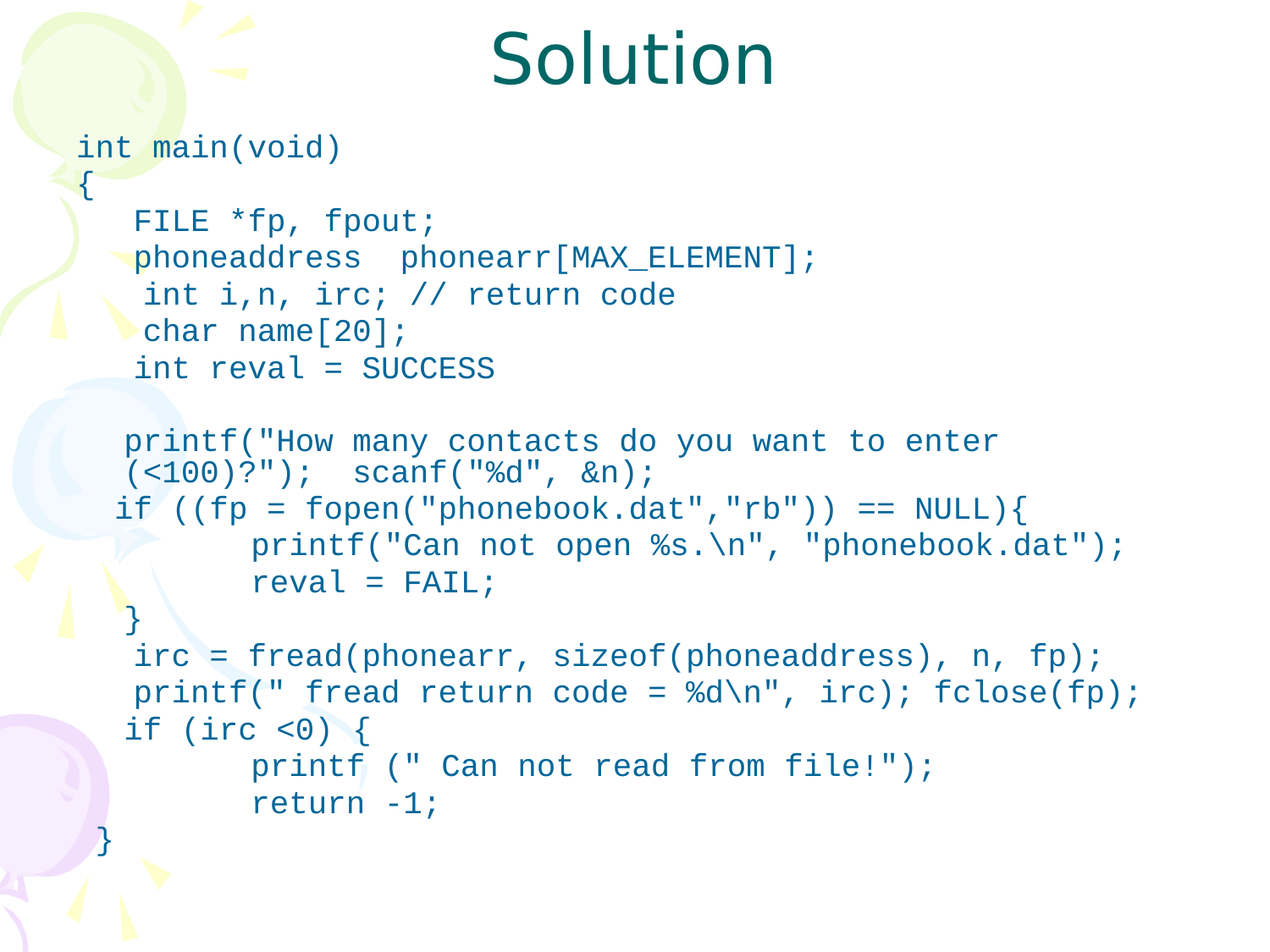

# Solution
int main(void)
{
   FILE *fp, fpout;
   phoneaddress  phonearr[MAX_ELEMENT];
	 int i,n, irc; // return code
	 char name[20];
   int reval = SUCCESS

	printf("How many contacts do you want to enter (<100)?");  scanf("%d", &n);
  if ((fp = fopen("phonebook.dat","rb")) == NULL){
		printf("Can not open %s.\n", "phonebook.dat");
		reval = FAIL;
	}
   irc = fread(phonearr, sizeof(phoneaddress), n, fp);
   printf(" fread return code = %d\n", irc); fclose(fp);
	if (irc <0) {
		printf (" Can not read from file!");
		return -1;
 }